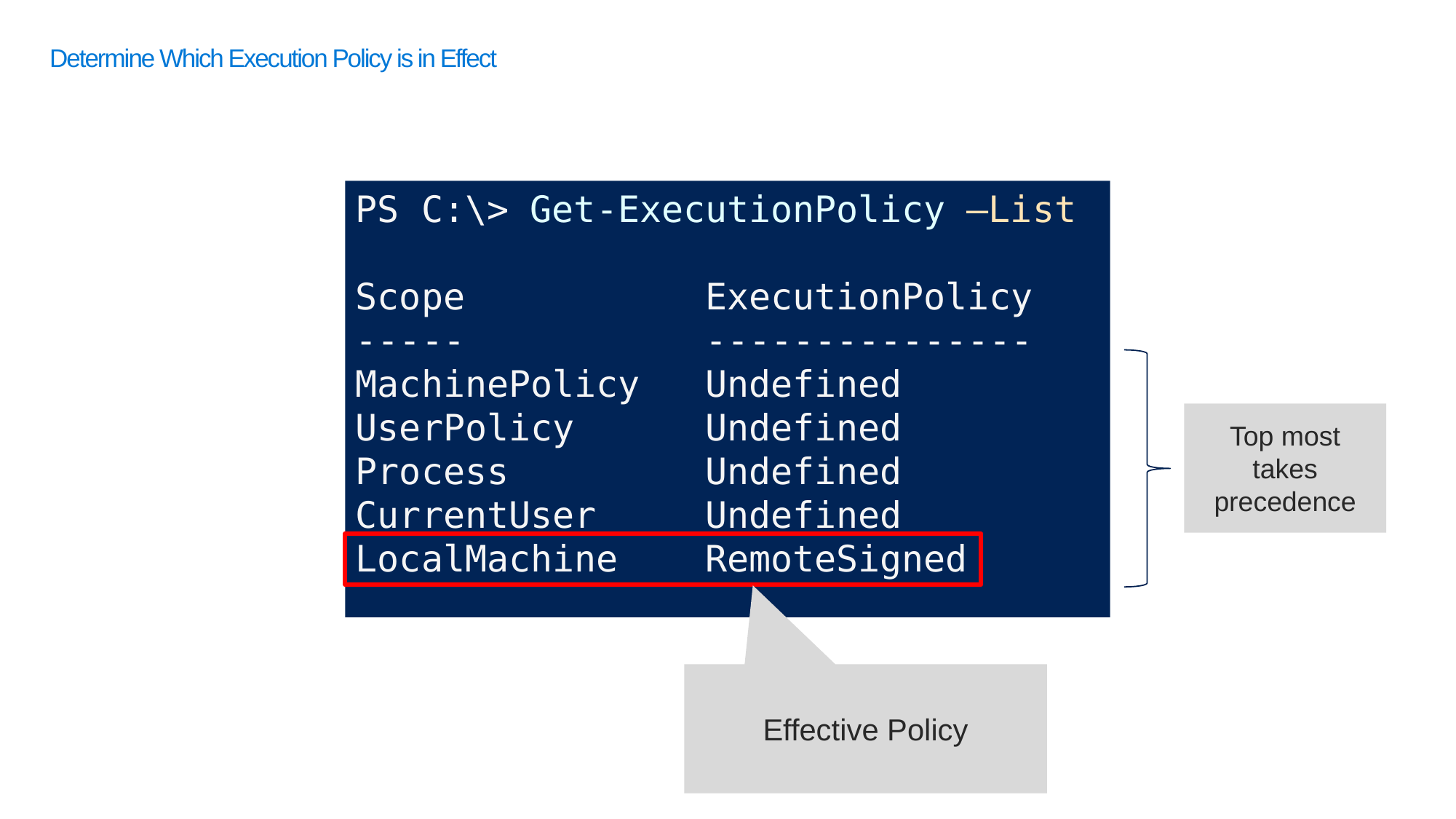

# Determine Which Execution Policy is in Effect
PS C:\> Get-ExecutionPolicy –List

Scope           ExecutionPolicy
-----           ---------------
MachinePolicy   Undefined
UserPolicy      Undefined
Process         Undefined
CurrentUser     Undefined
LocalMachine    RemoteSigned

Top most takes precedence

Effective Policy